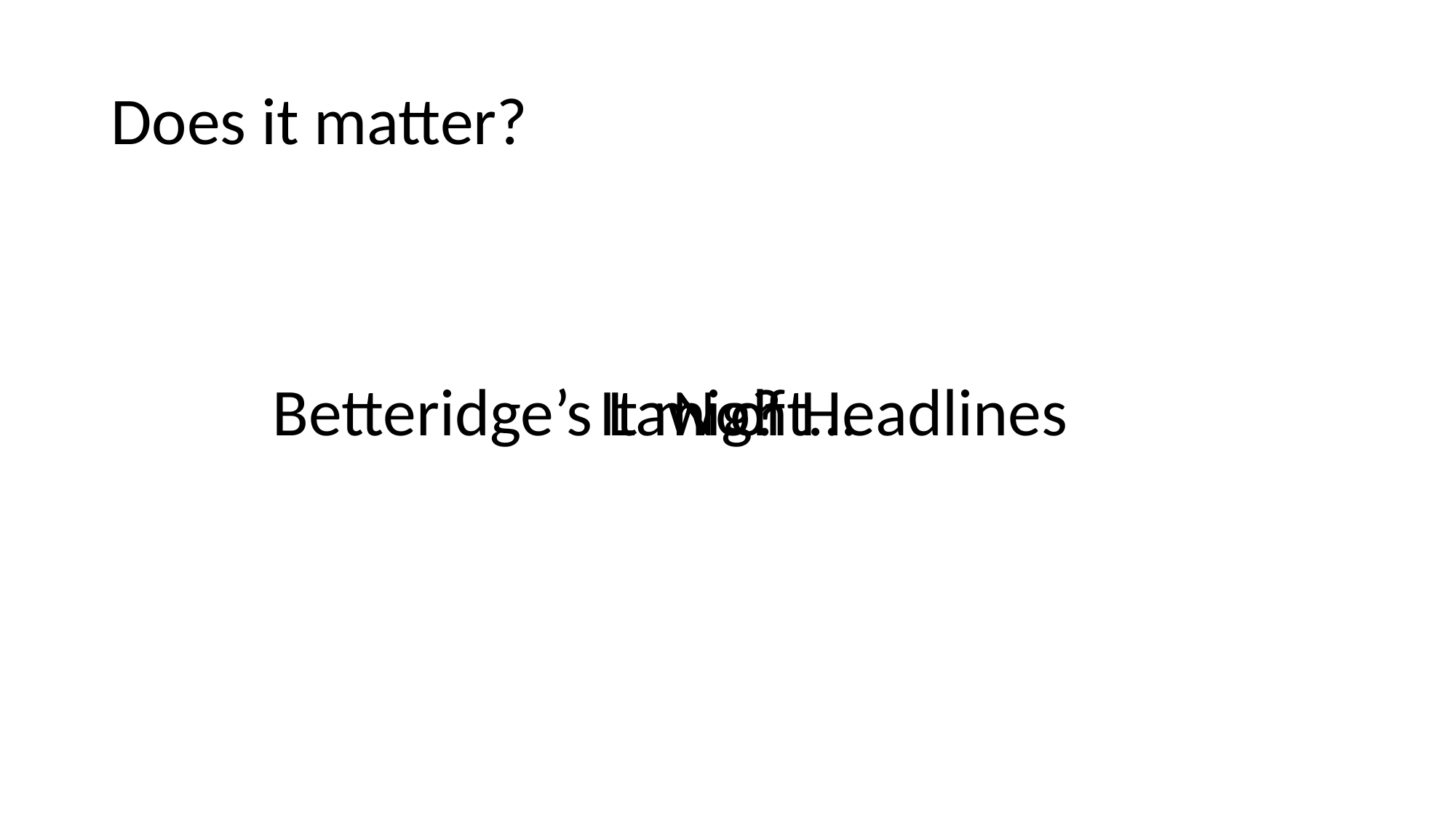

# Does it matter?
Betteridge’s Law of Headlines
It might…
No?